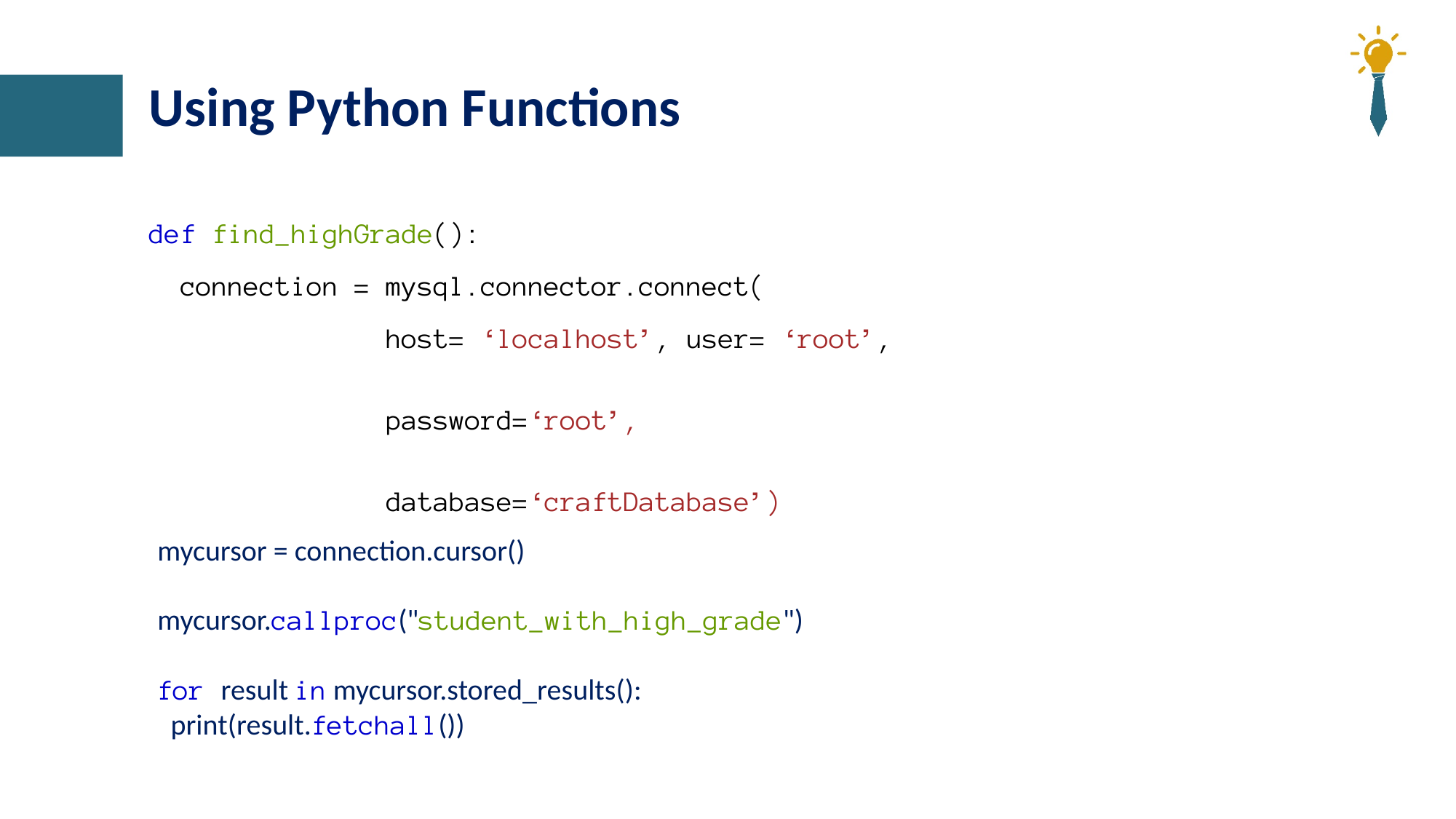

# Using Python Functions
def find_highGrade():
  connection = mysql.connector.connect(
               host= ‘localhost’, user= ‘root’,
               password=‘root’,
               database=‘craftDatabase’)
mycursor = connection.cursor()

mycursor.callproc("student_with_high_grade")

for result in mycursor.stored_results():
  print(result.fetchall())